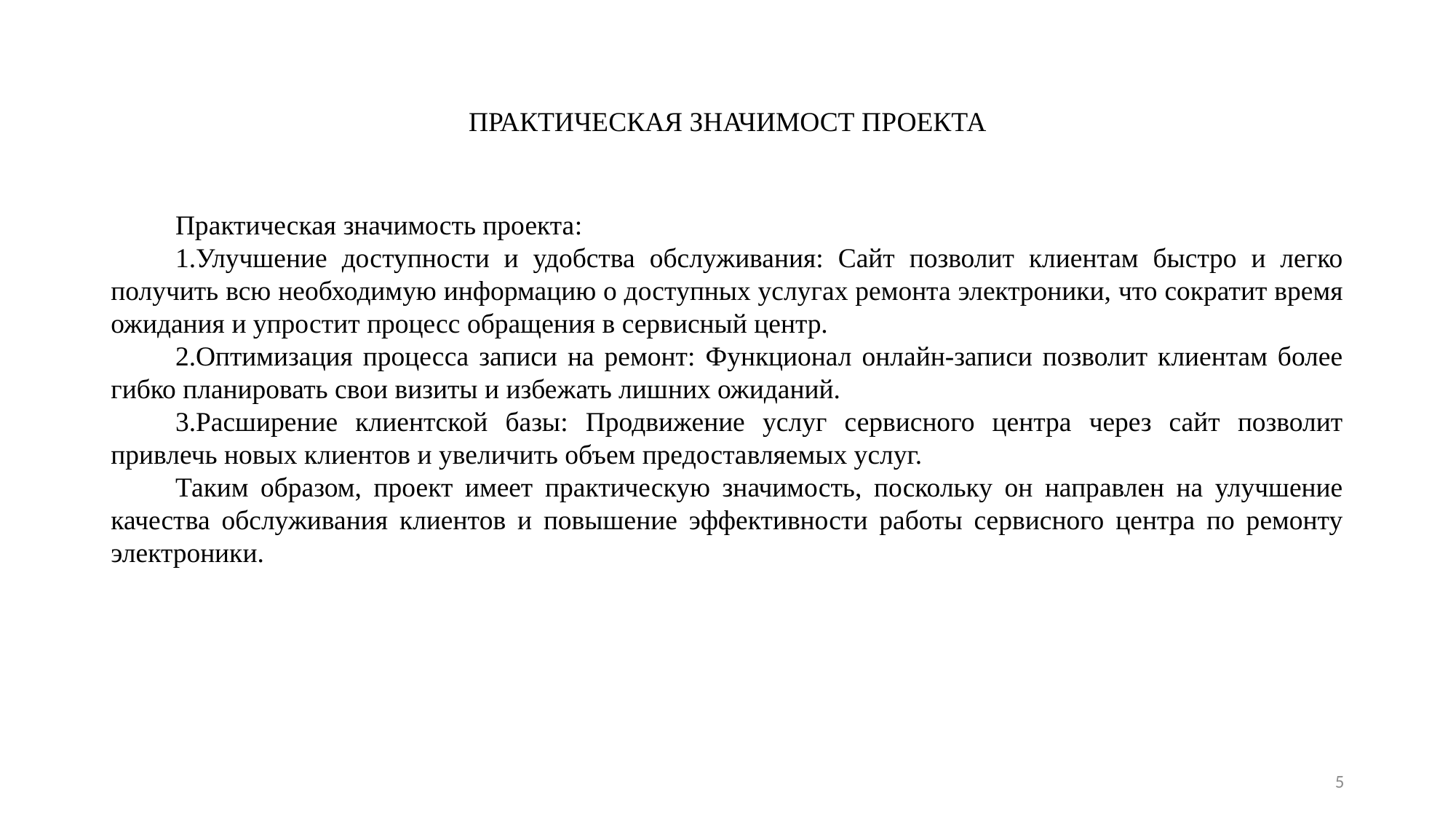

# ПРАКТИЧЕСКАЯ ЗНАЧИМОСТ ПРОЕКТА
Практическая значимость проекта:
Улучшение доступности и удобства обслуживания: Сайт позволит клиентам быстро и легко получить всю необходимую информацию о доступных услугах ремонта электроники, что сократит время ожидания и упростит процесс обращения в сервисный центр.
Оптимизация процесса записи на ремонт: Функционал онлайн-записи позволит клиентам более гибко планировать свои визиты и избежать лишних ожиданий.
Расширение клиентской базы: Продвижение услуг сервисного центра через сайт позволит привлечь новых клиентов и увеличить объем предоставляемых услуг.
Таким образом, проект имеет практическую значимость, поскольку он направлен на улучшение качества обслуживания клиентов и повышение эффективности работы сервисного центра по ремонту электроники.
5